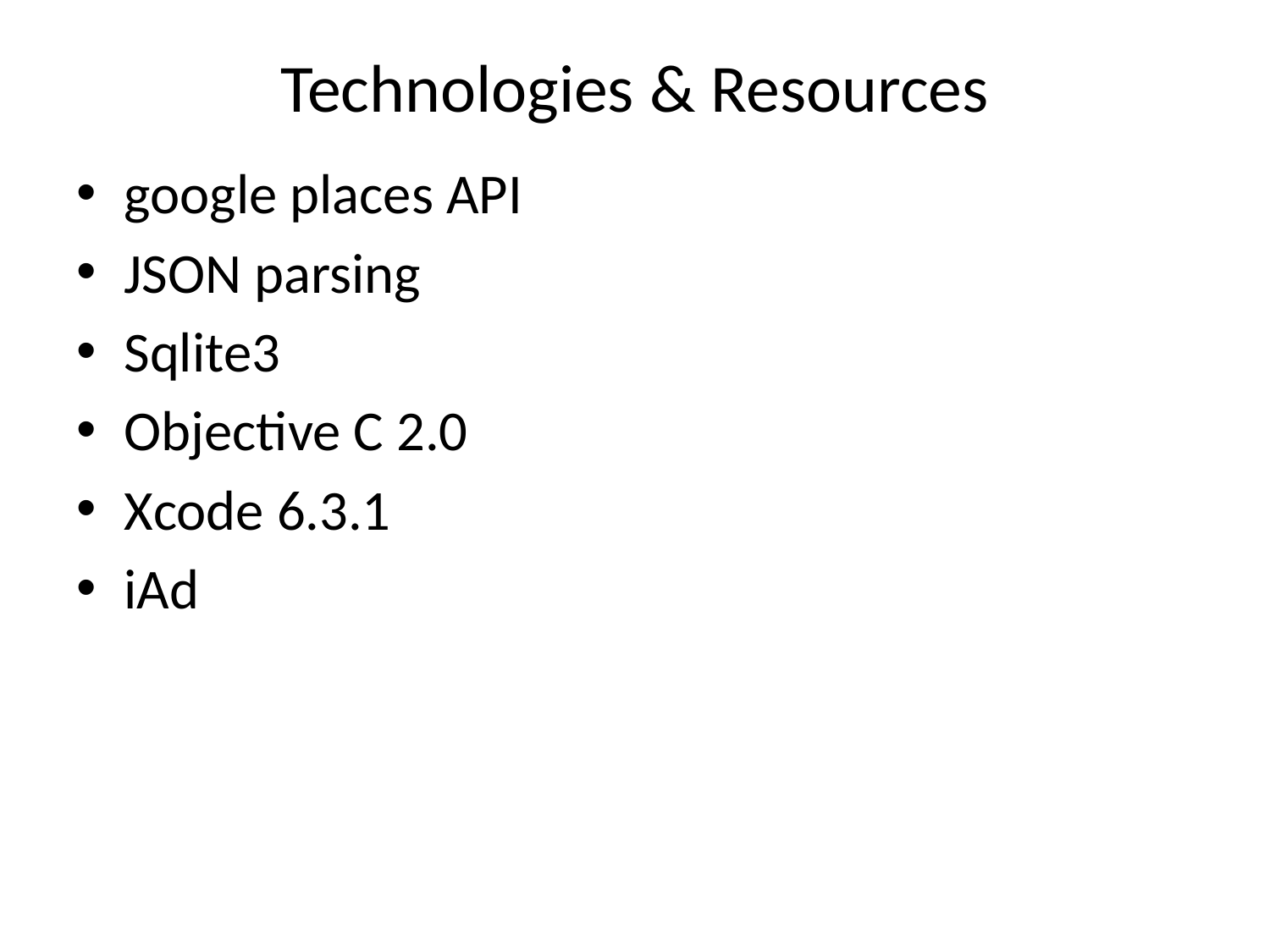

# Technologies & Resources
google places API
JSON parsing
Sqlite3
Objective C 2.0
Xcode 6.3.1
iAd